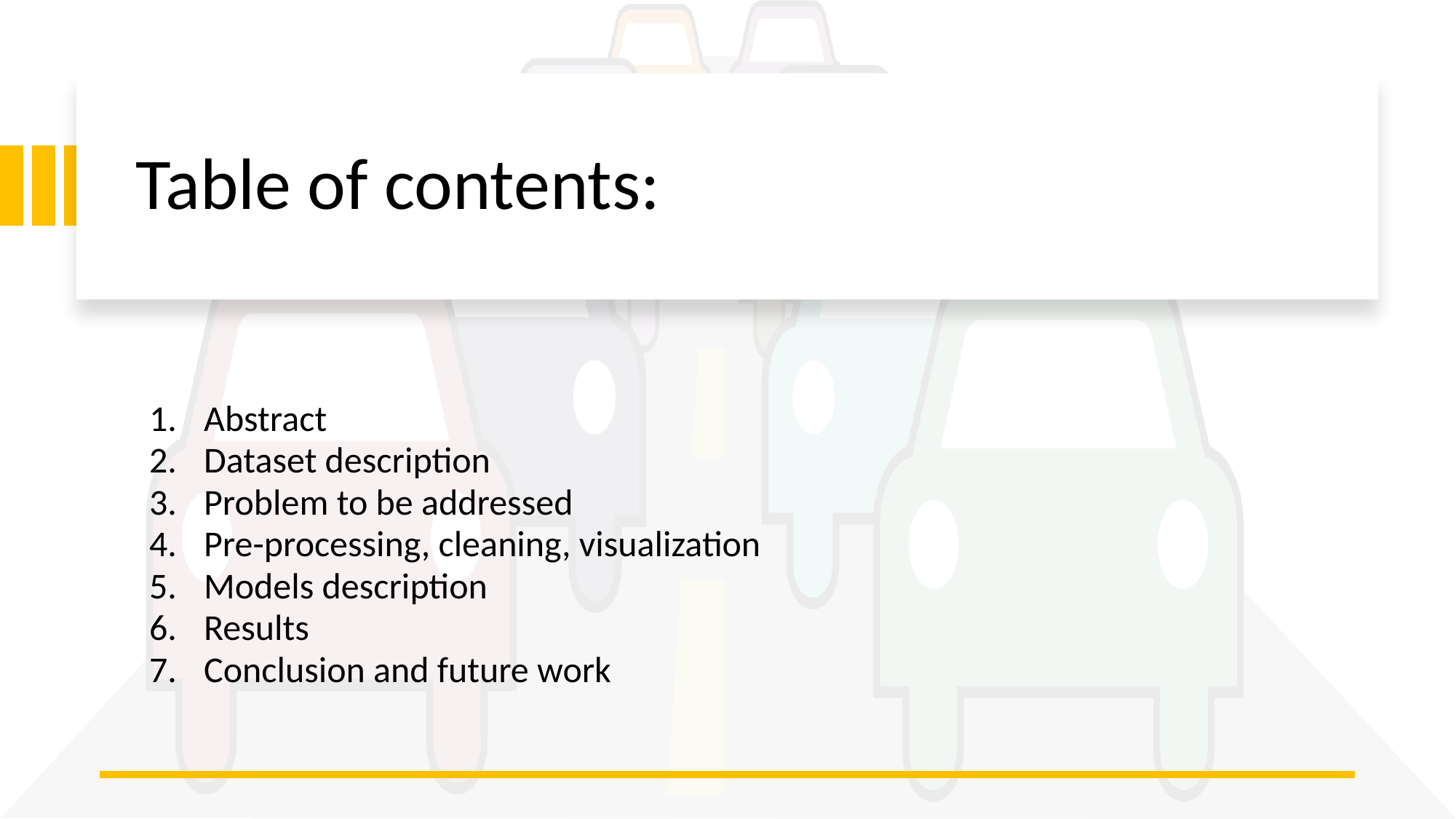

Table of contents:

Abstract
Dataset description
Problem to be addressed
Pre-processing, cleaning, visualization
Models description
Results
Conclusion and future work